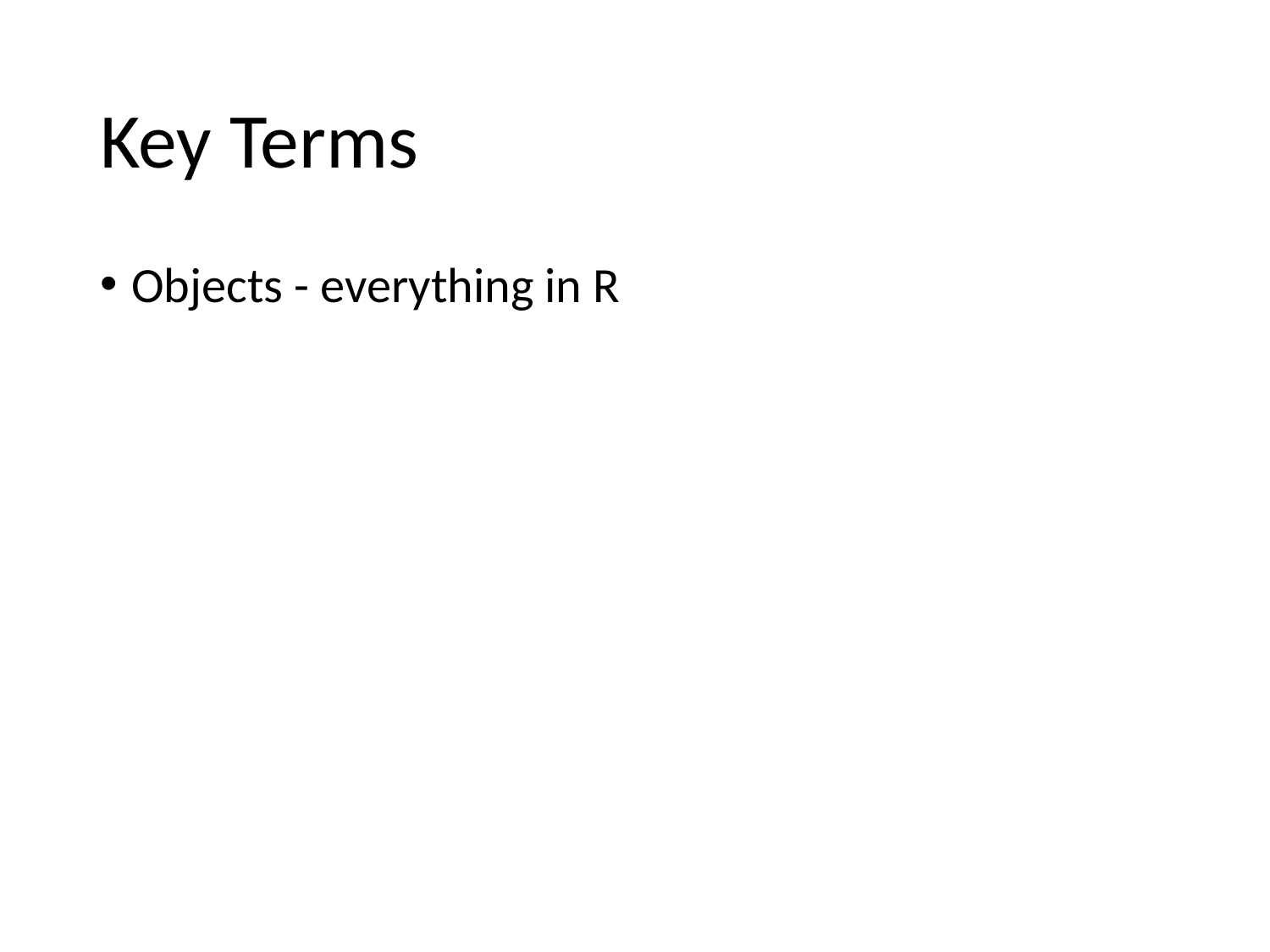

# Key Terms
Objects - everything in R